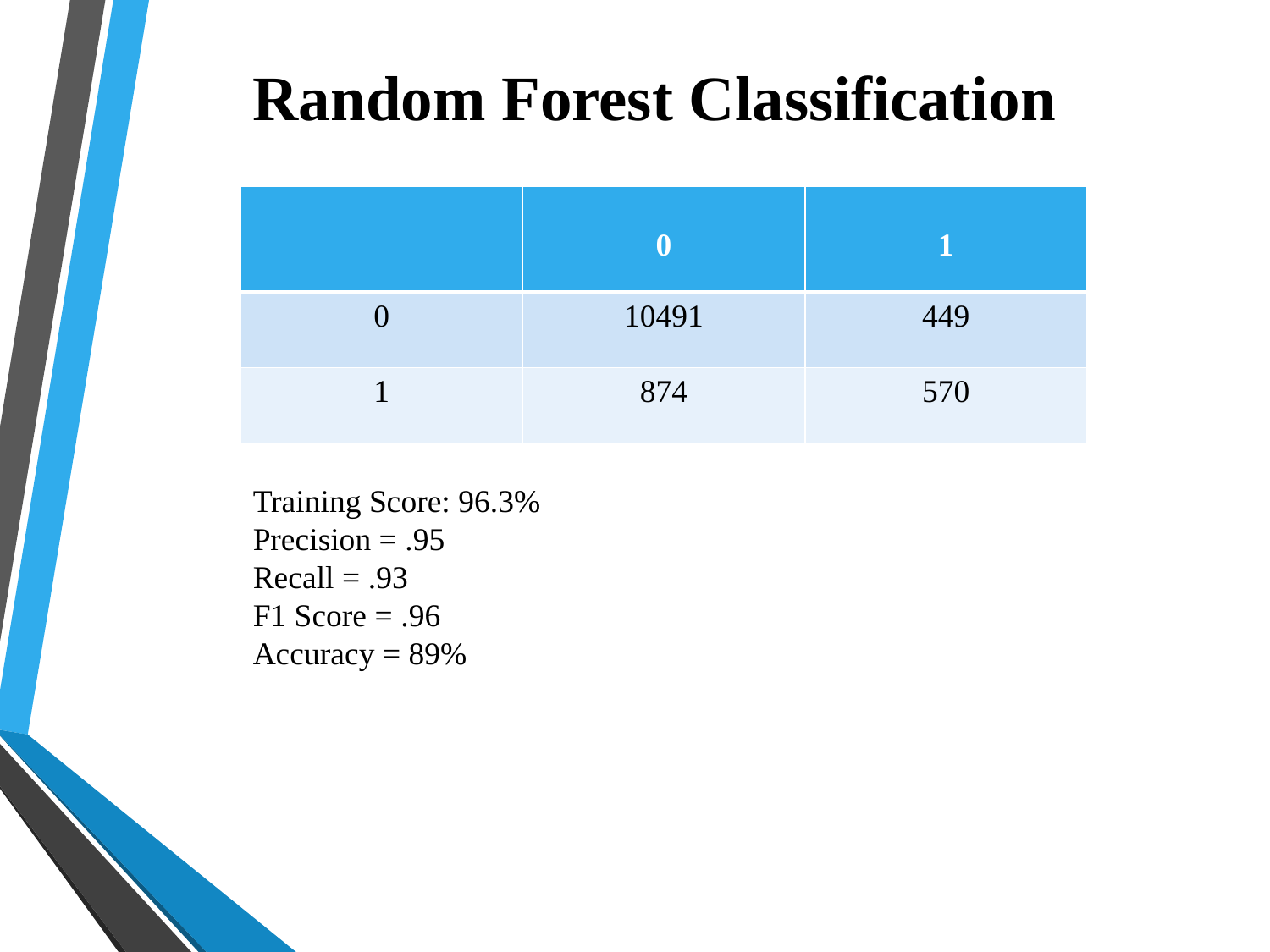

Random Forest Classification
|  | 0 | 1 |
| --- | --- | --- |
| 0 | 10491 | 449 |
| 1 | 874 | 570 |
Training Score: 96.3%
Precision = .95
Recall = .93
F1 Score = .96
Accuracy = 89%